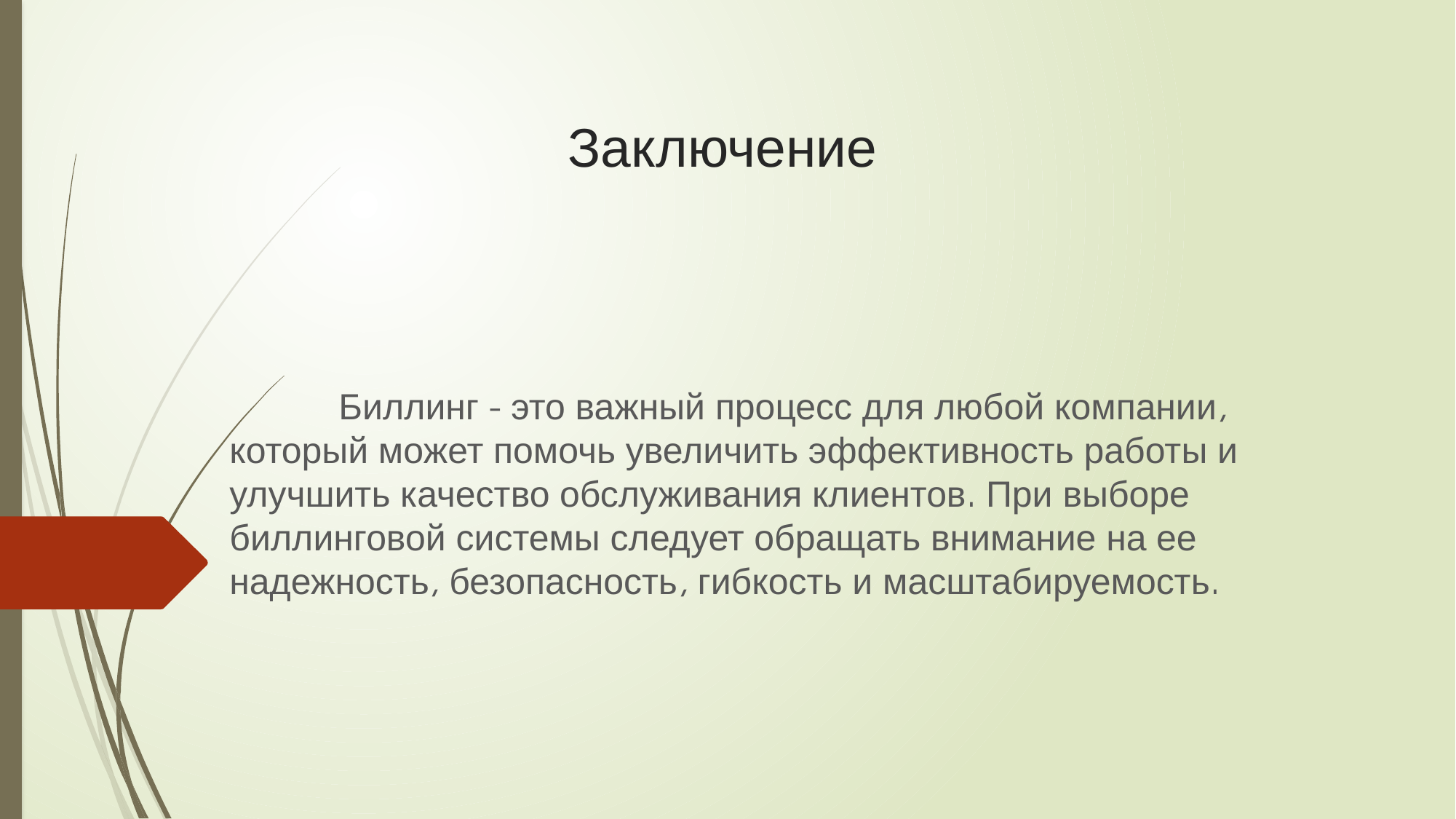

# Заключение
	Биллинг - это важный процесс для любой компании, который может помочь увеличить эффективность работы и улучшить качество обслуживания клиентов. При выборе биллинговой системы следует обращать внимание на ее надежность, безопасность, гибкость и масштабируемость.